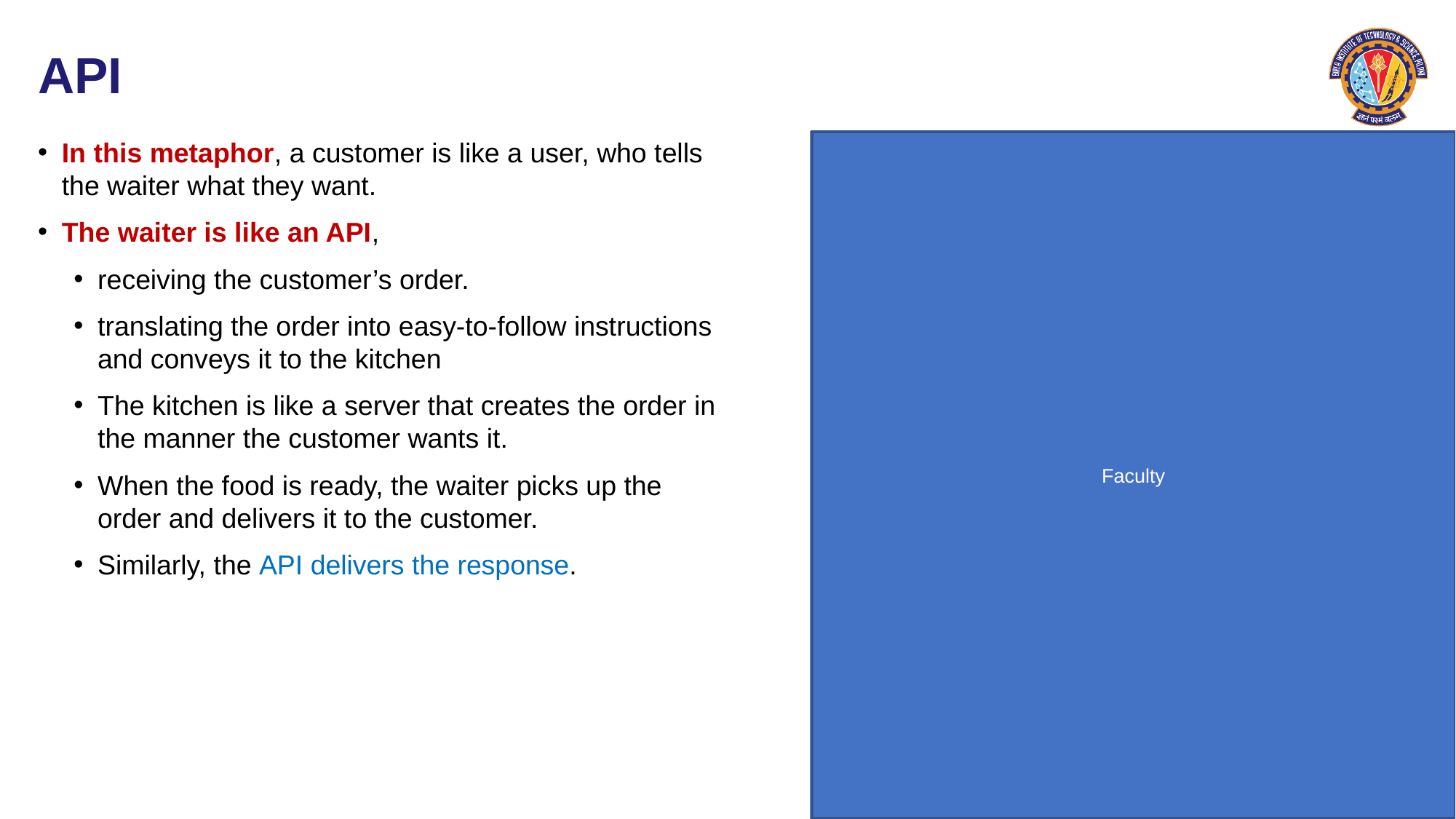

# API
In this metaphor, a customer is like a user, who tells the waiter what they want.
The waiter is like an API,
receiving the customer’s order.
translating the order into easy-to-follow instructions and conveys it to the kitchen
The kitchen is like a server that creates the order in the manner the customer wants it.
When the food is ready, the waiter picks up the order and delivers it to the customer.
Similarly, the API delivers the response.